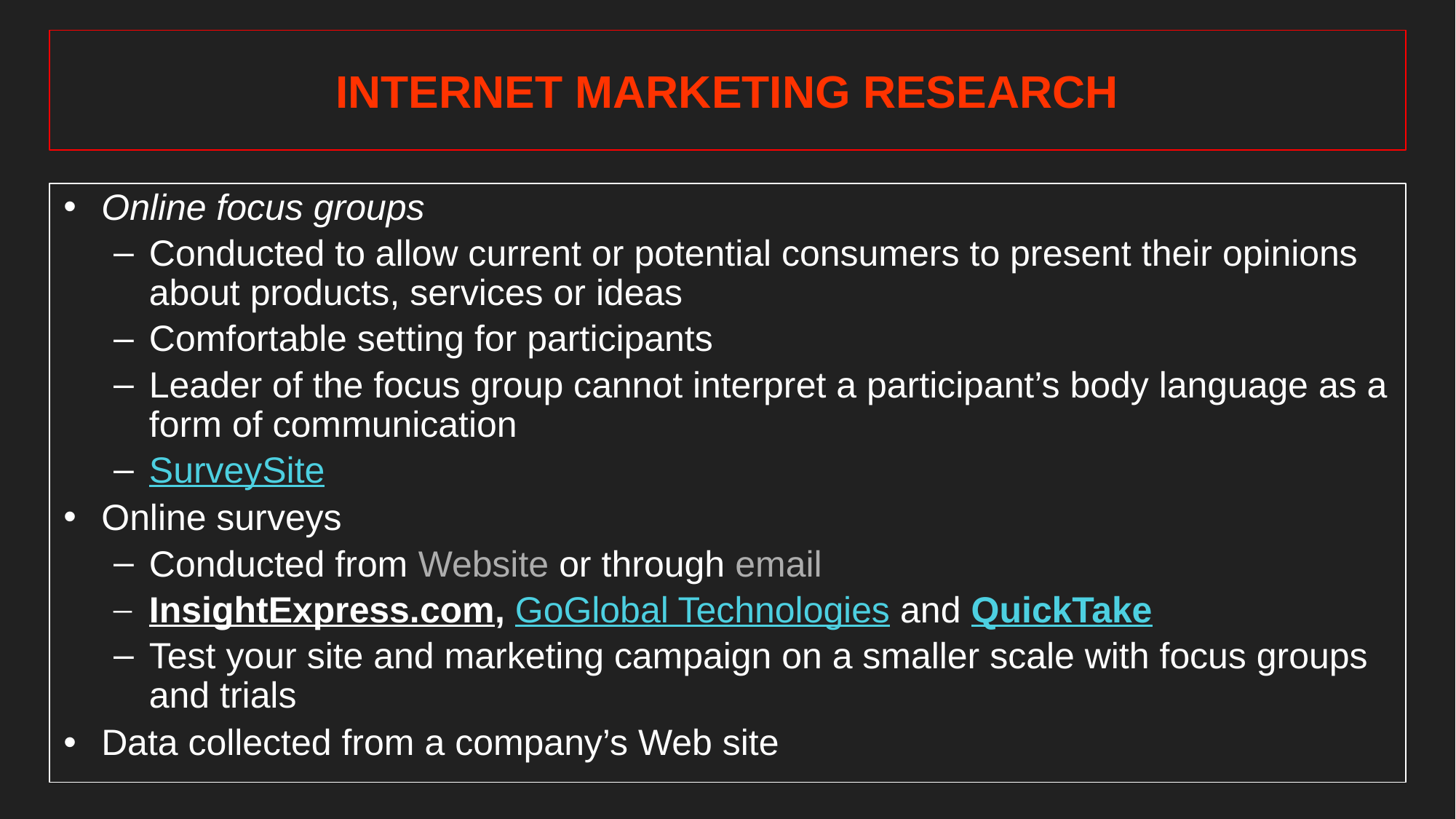

# INTERNET MARKETING RESEARCH
Online focus groups
Conducted to allow current or potential consumers to present their opinions about products, services or ideas
Comfortable setting for participants
Leader of the focus group cannot interpret a participant’s body language as a form of communication
SurveySite
Online surveys
Conducted from Website or through email
InsightExpress.com, GoGlobal Technologies and QuickTake
Test your site and marketing campaign on a smaller scale with focus groups and trials
Data collected from a company’s Web site